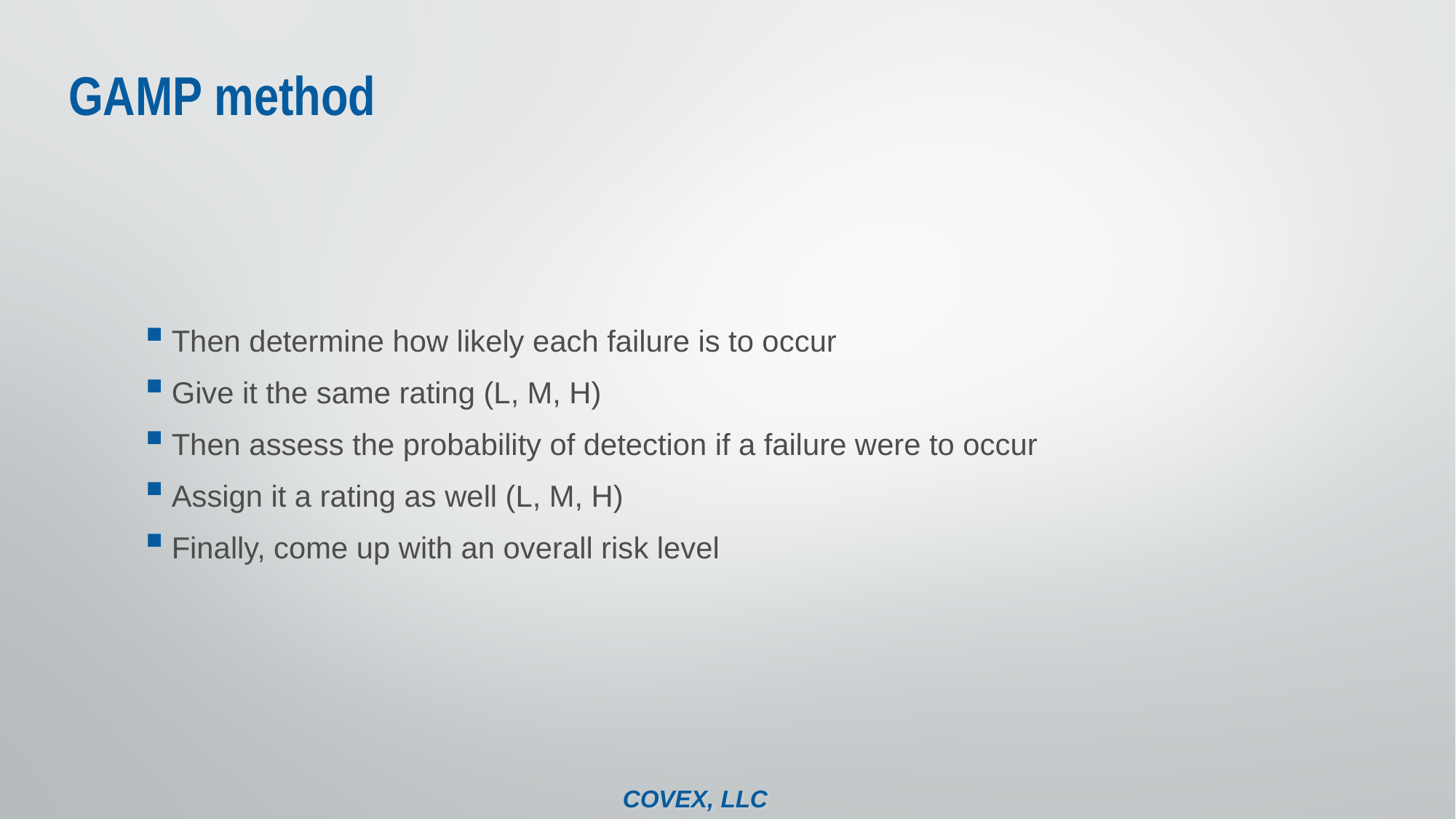

# GAMP method
Then determine how likely each failure is to occur
Give it the same rating (L, M, H)
Then assess the probability of detection if a failure were to occur
Assign it a rating as well (L, M, H)
Finally, come up with an overall risk level